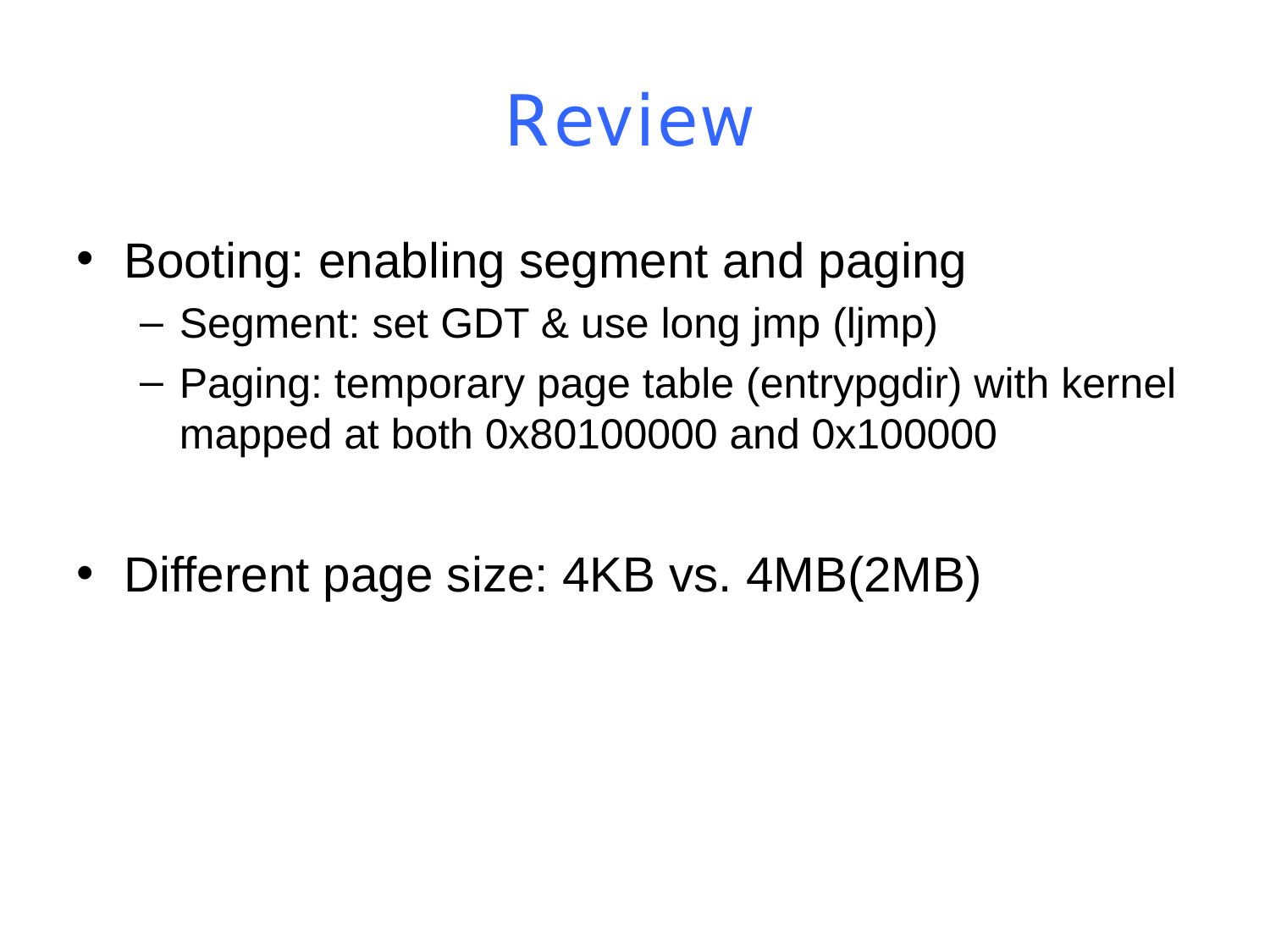

# Review
Booting: enabling segment and paging
Segment: set GDT & use long jmp (ljmp)
Paging: temporary page table (entrypgdir) with kernel mapped at both 0x80100000 and 0x100000

Different page size: 4KB vs. 4MB(2MB)